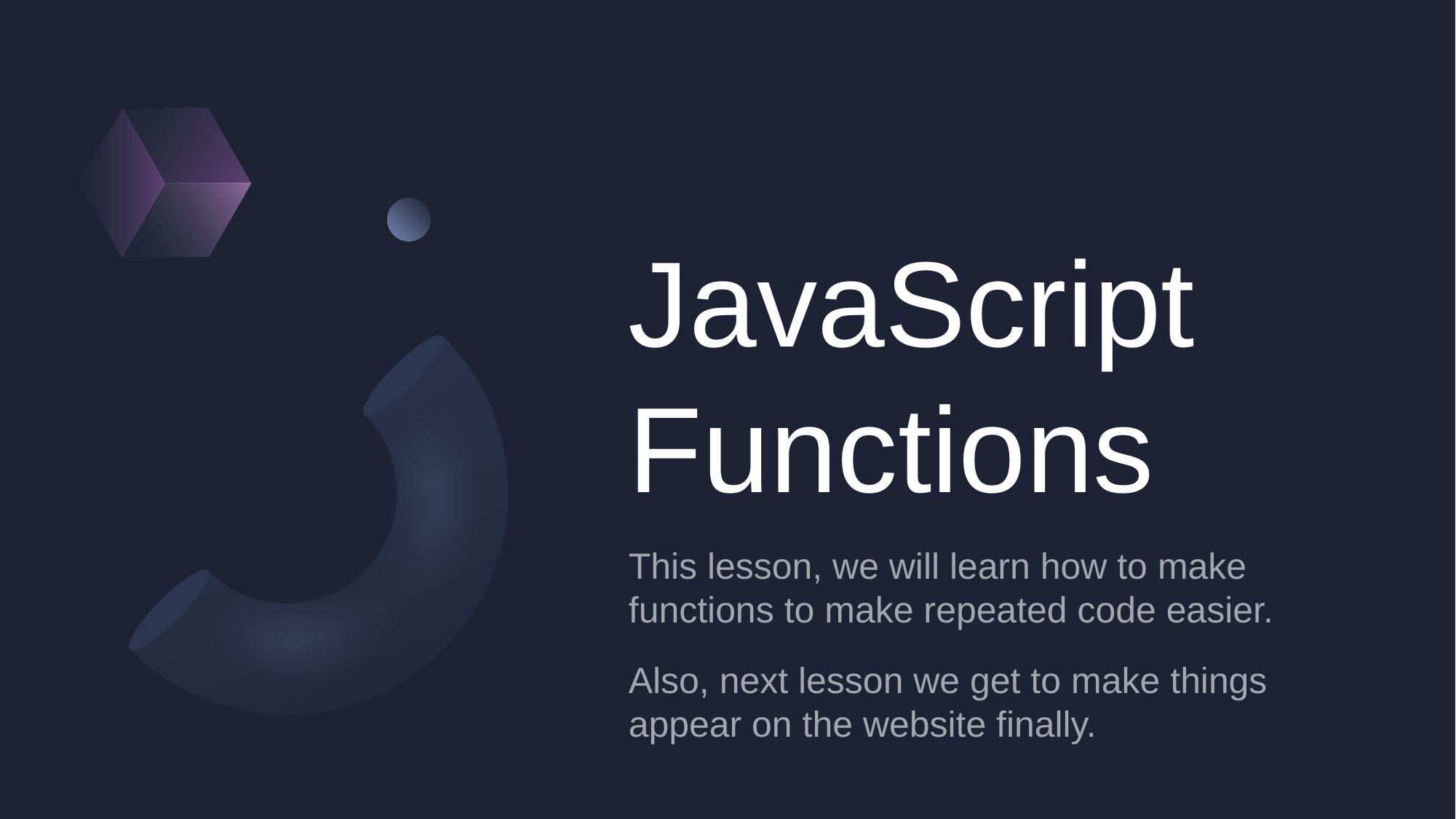

# JavaScript Functions

This lesson, we will learn how to make functions to make repeated code easier.
Also, next lesson we get to make things appear on the website finally.